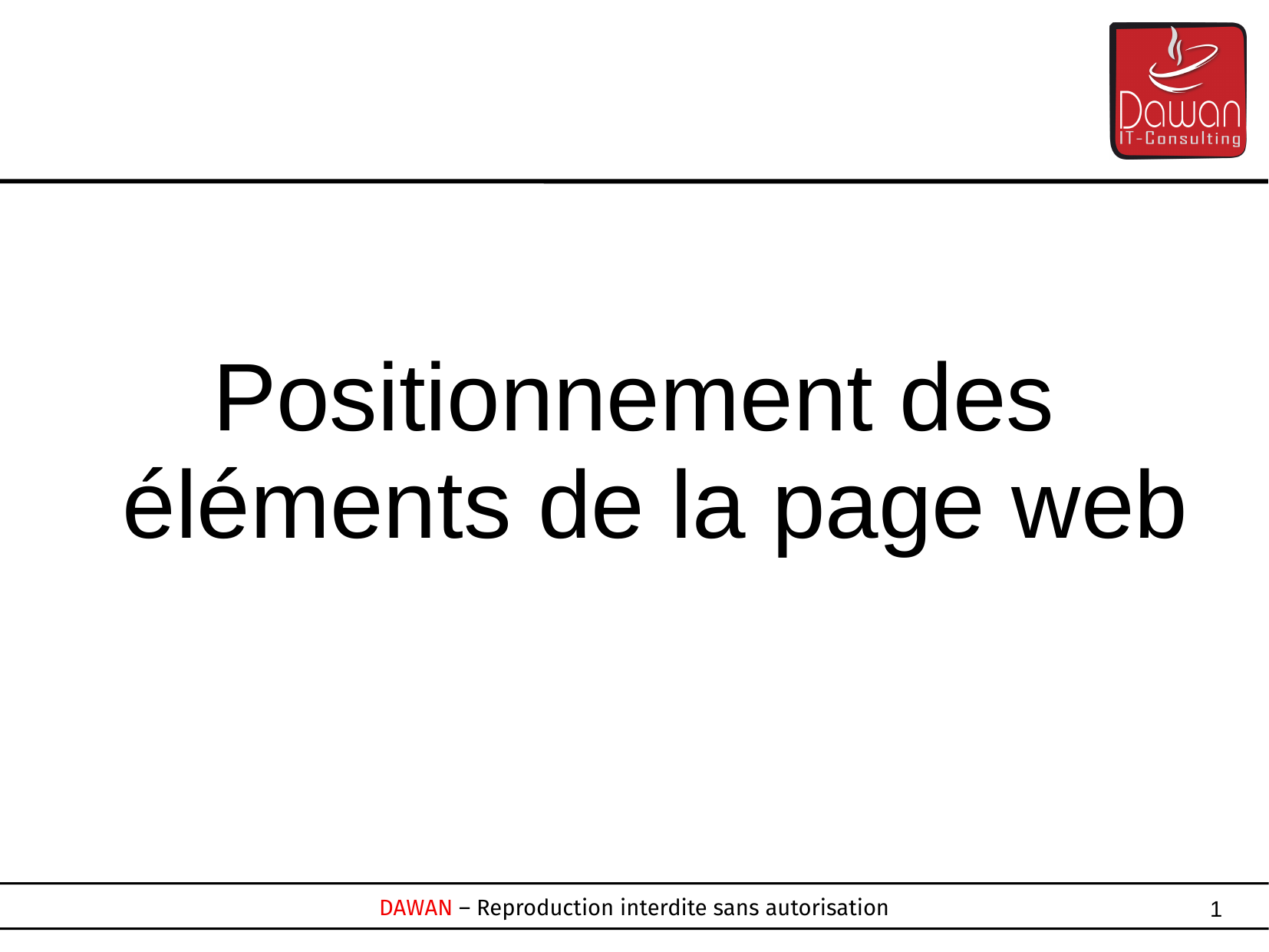

Positionnement des éléments de la page web
1